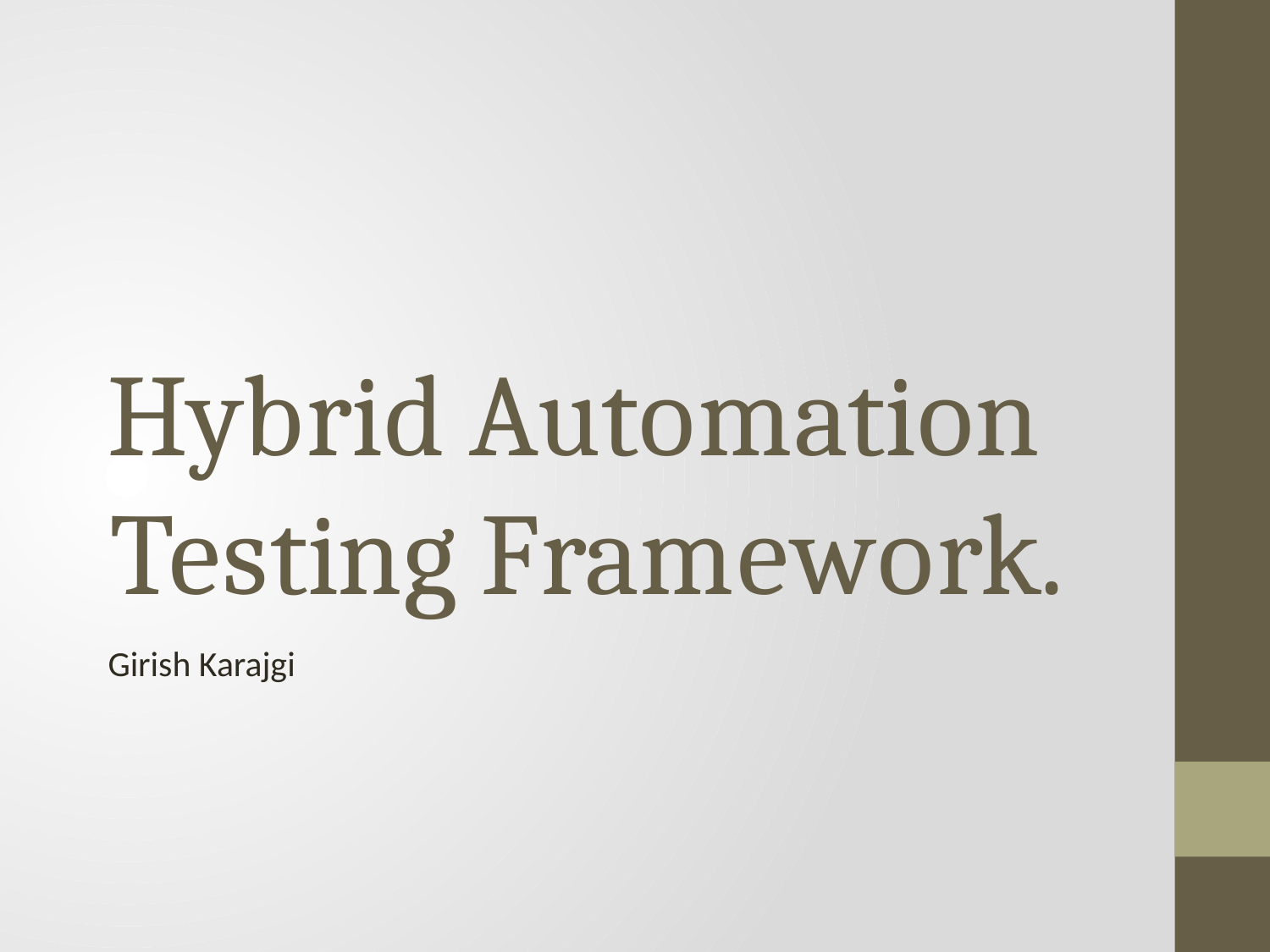

# Hybrid Automation Testing Framework.
Girish Karajgi